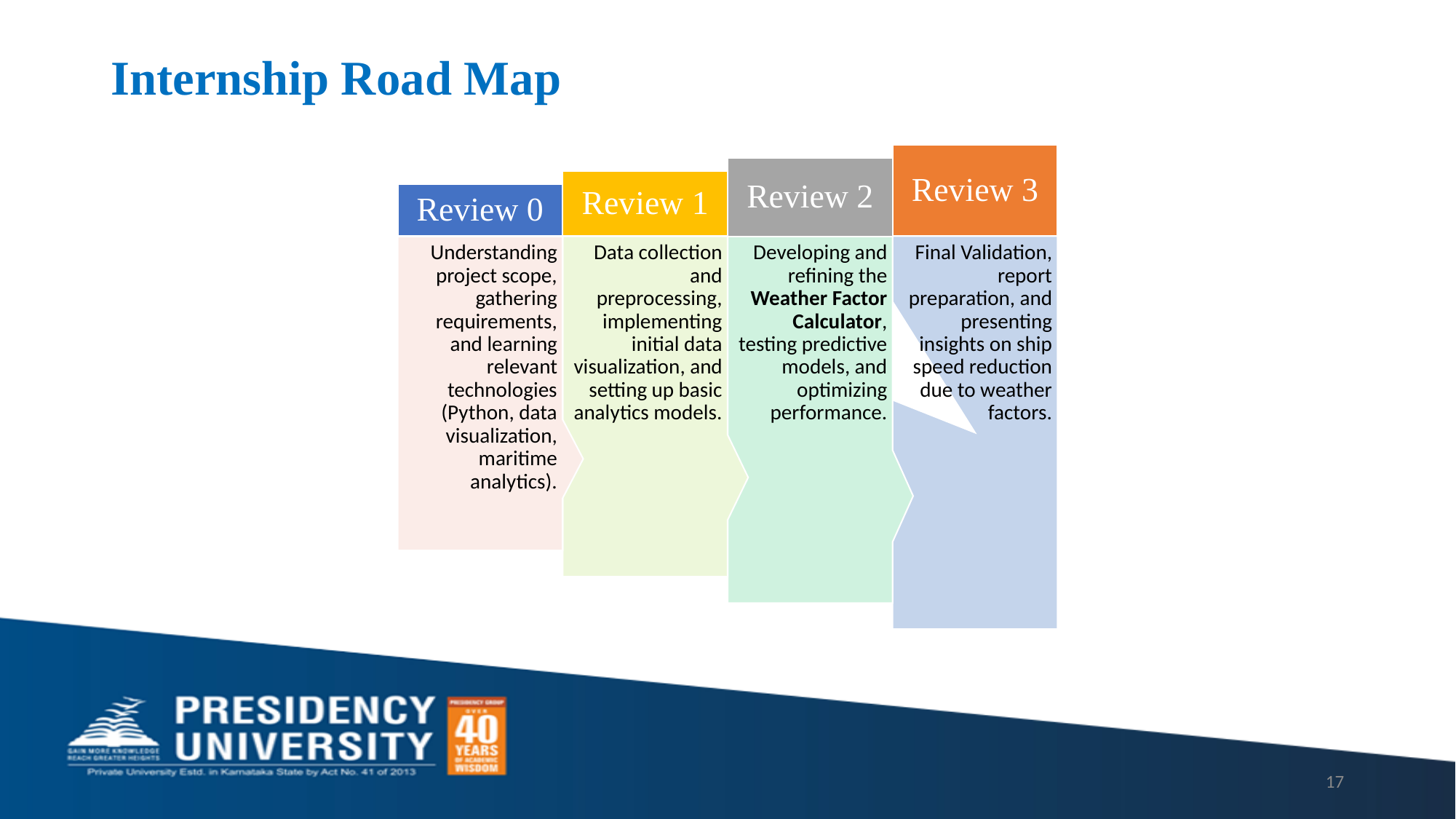

# Internship Road Map
Final Validation, report preparation, and presenting insights on ship speed reduction due to weather factors.
Review 3
Developing and refining the Weather Factor Calculator, testing predictive models, and optimizing performance.
Review 2
Data collection and preprocessing, implementing initial data visualization, and setting up basic analytics models.
Review 1
Understanding project scope, gathering requirements, and learning relevant technologies (Python, data visualization, maritime analytics).
Review 0
17